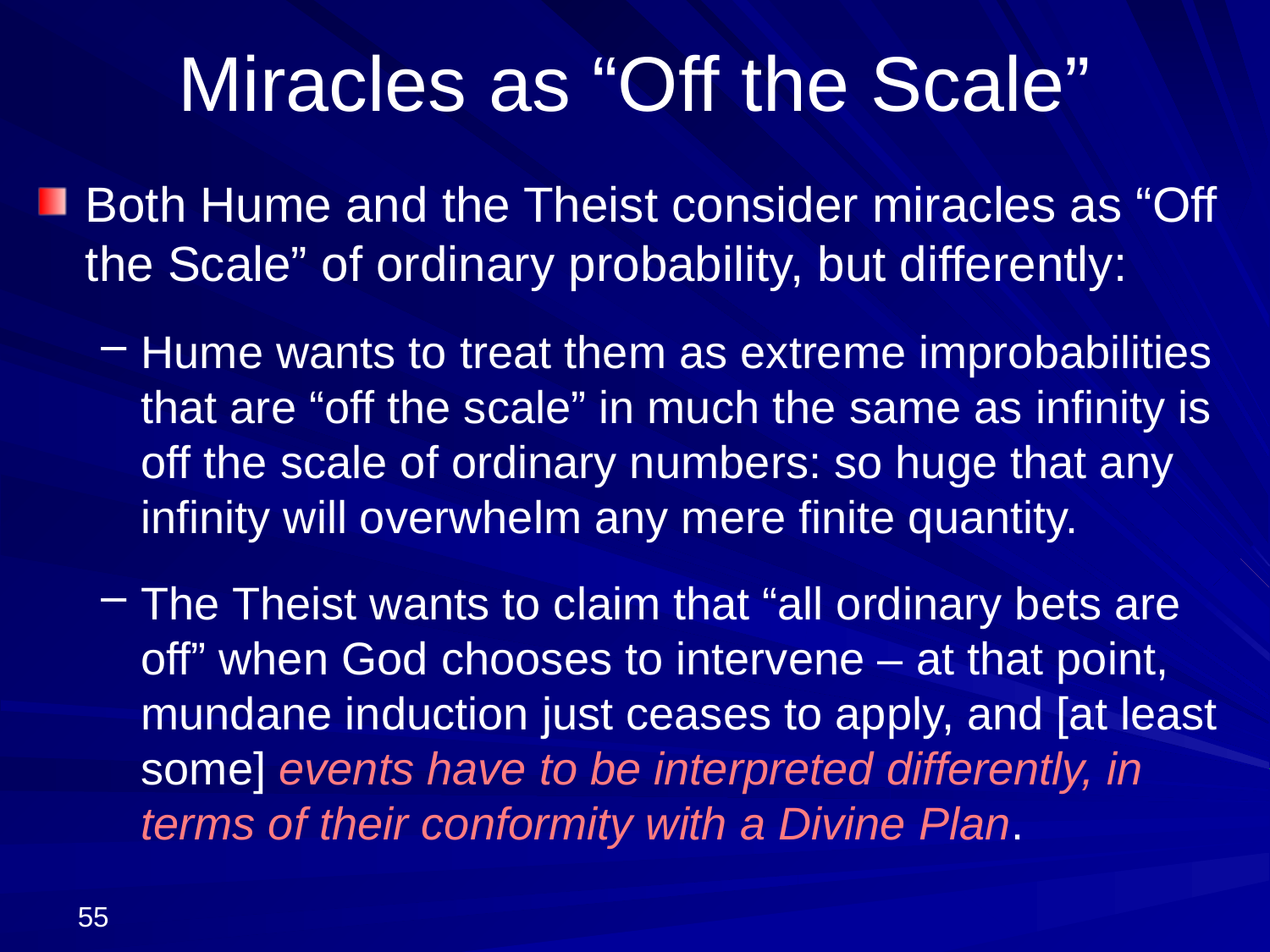

# Miracles as “Off the Scale”
Both Hume and the Theist consider miracles as “Off the Scale” of ordinary probability, but differently:
Hume wants to treat them as extreme improbabilities that are “off the scale” in much the same as infinity is off the scale of ordinary numbers: so huge that any infinity will overwhelm any mere finite quantity.
The Theist wants to claim that “all ordinary bets are off” when God chooses to intervene – at that point, mundane induction just ceases to apply, and [at least some] events have to be interpreted differently, in terms of their conformity with a Divine Plan.
55